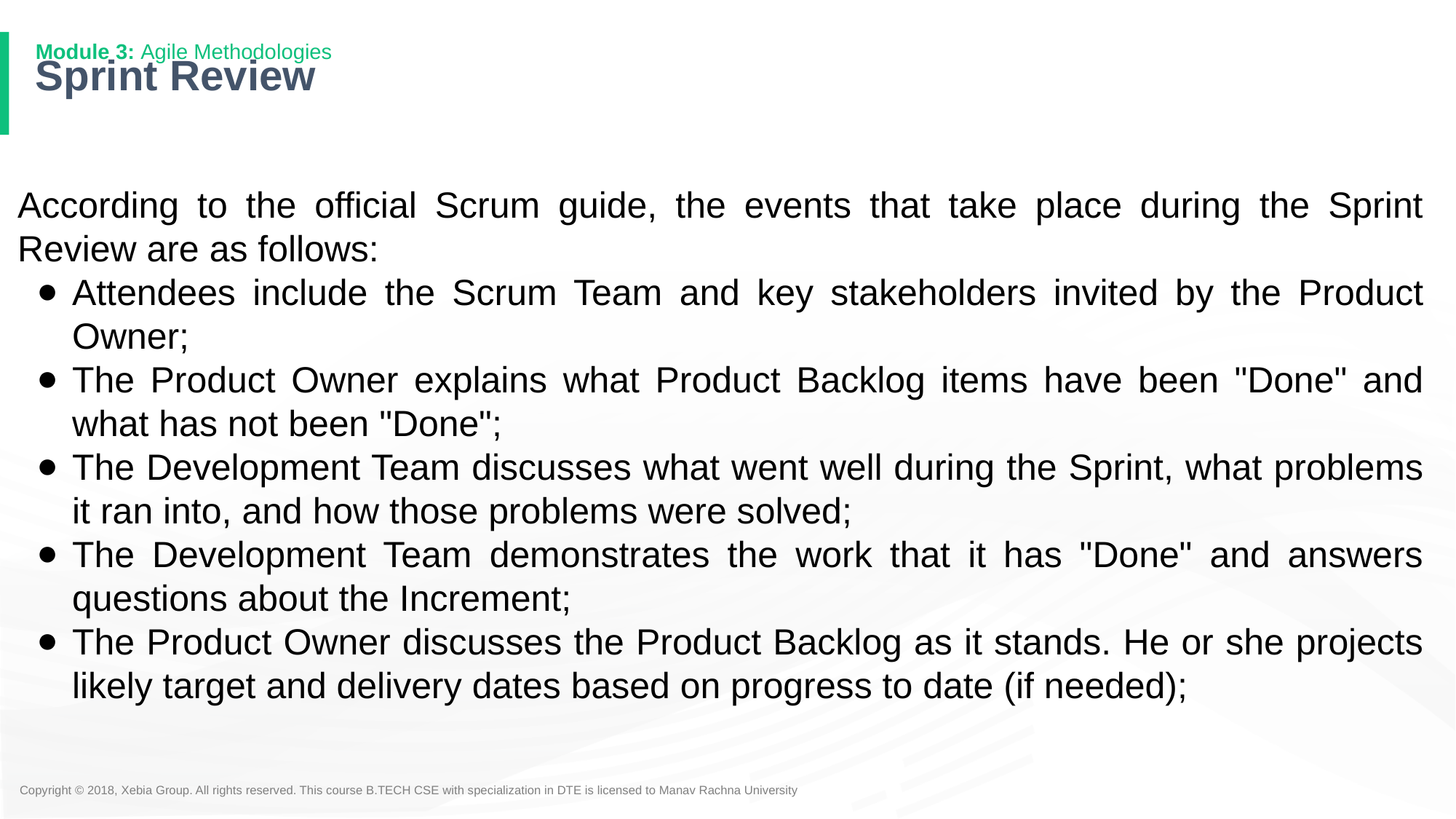

# Sprint Review
According to the official Scrum guide, the events that take place during the Sprint Review are as follows:
Attendees include the Scrum Team and key stakeholders invited by the Product Owner;
The Product Owner explains what Product Backlog items have been "Done" and what has not been "Done";
The Development Team discusses what went well during the Sprint, what problems it ran into, and how those problems were solved;
The Development Team demonstrates the work that it has "Done" and answers questions about the Increment;
The Product Owner discusses the Product Backlog as it stands. He or she projects likely target and delivery dates based on progress to date (if needed);